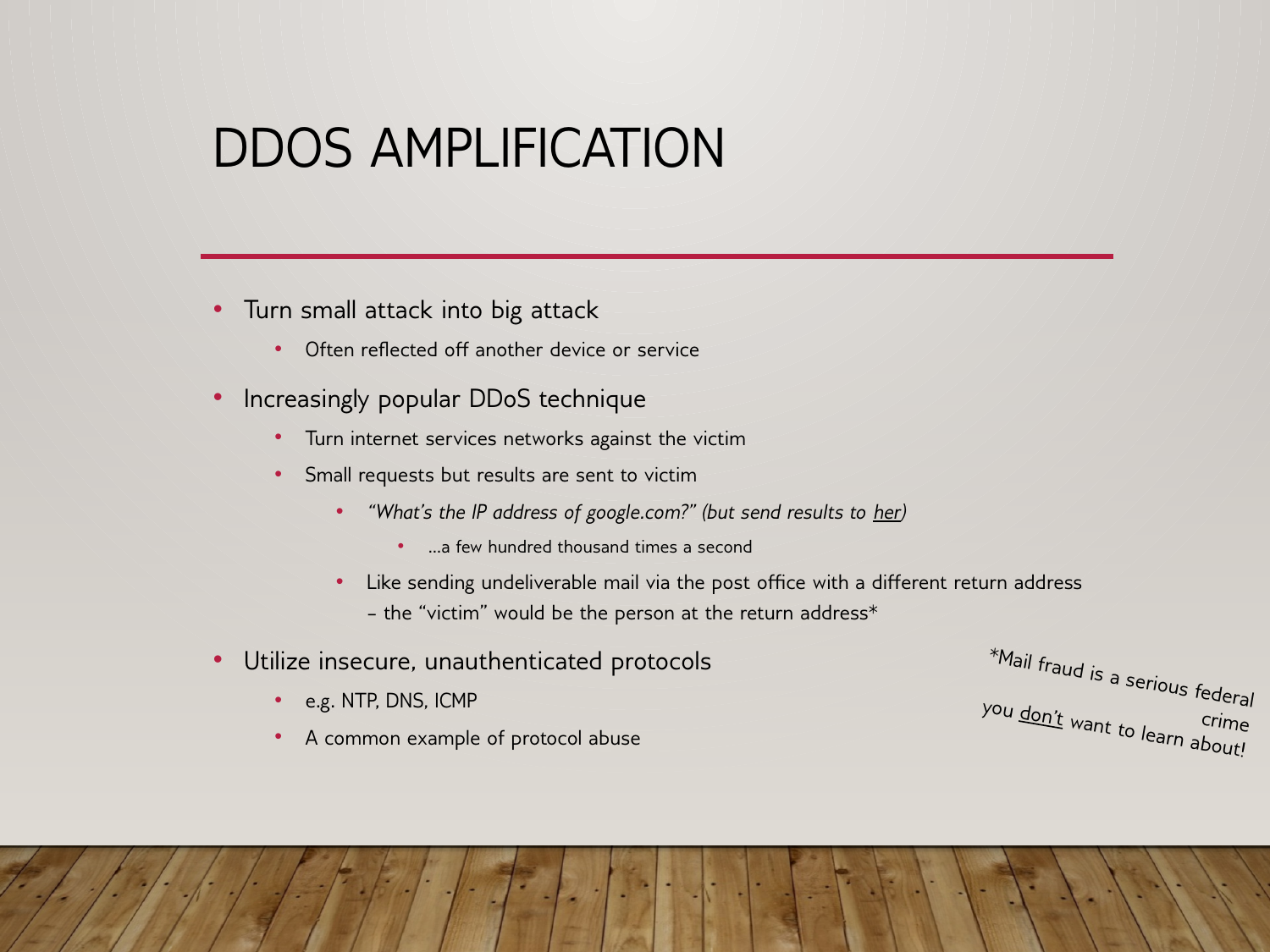

# DDoS Amplification
Turn small attack into big attack
Often reflected off another device or service
Increasingly popular DDoS technique
Turn internet services networks against the victim
Small requests but results are sent to victim
“What’s the IP address of google.com?” (but send results to her)
…a few hundred thousand times a second
Like sending undeliverable mail via the post office with a different return address – the “victim” would be the person at the return address*
Utilize insecure, unauthenticated protocols
e.g. NTP, DNS, ICMP
A common example of protocol abuse
*Mail fraud is a serious federal crime
you don’t want to learn about!